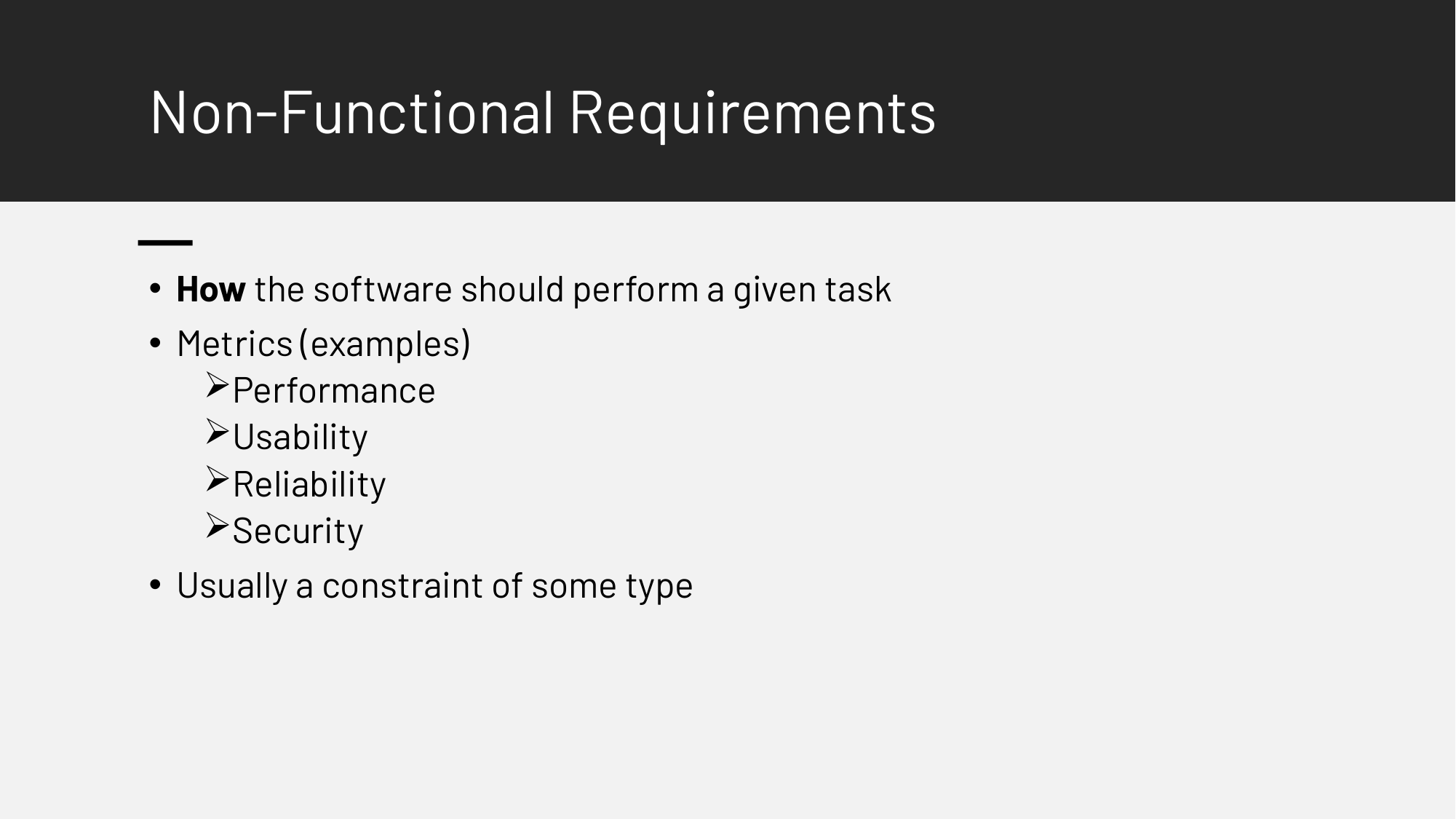

# Non-Functional Requirements

How the software should perform a given task
Metrics (examples)
Performance
Usability
Reliability
Security
Usually a constraint of some type